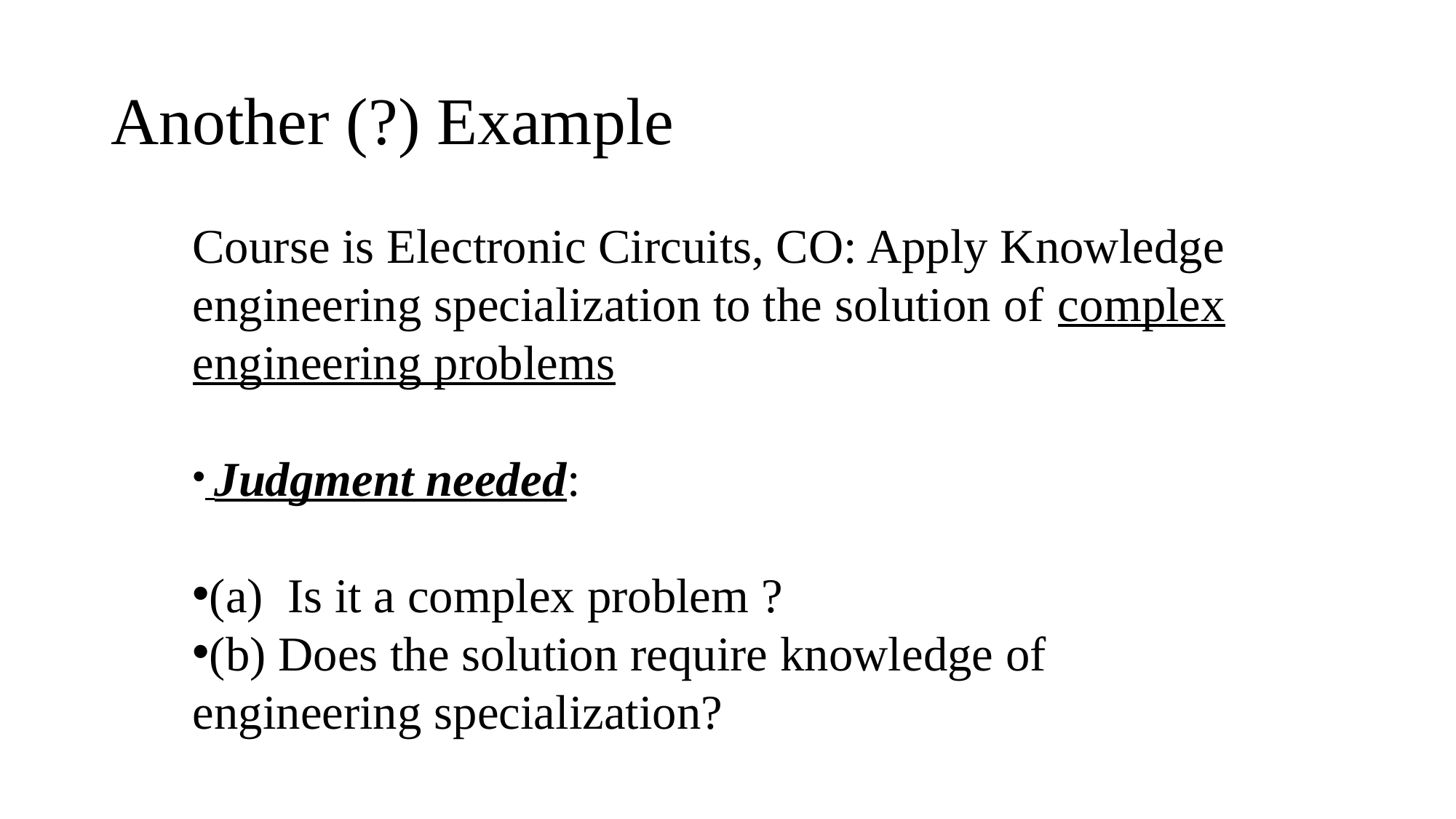

# Another (?) Example
Course is Electronic Circuits, CO: Apply Knowledge engineering specialization to the solution of complex engineering problems

 Judgment needed:

(a)  Is it a complex problem ?
(b) Does the solution require knowledge of engineering specialization?